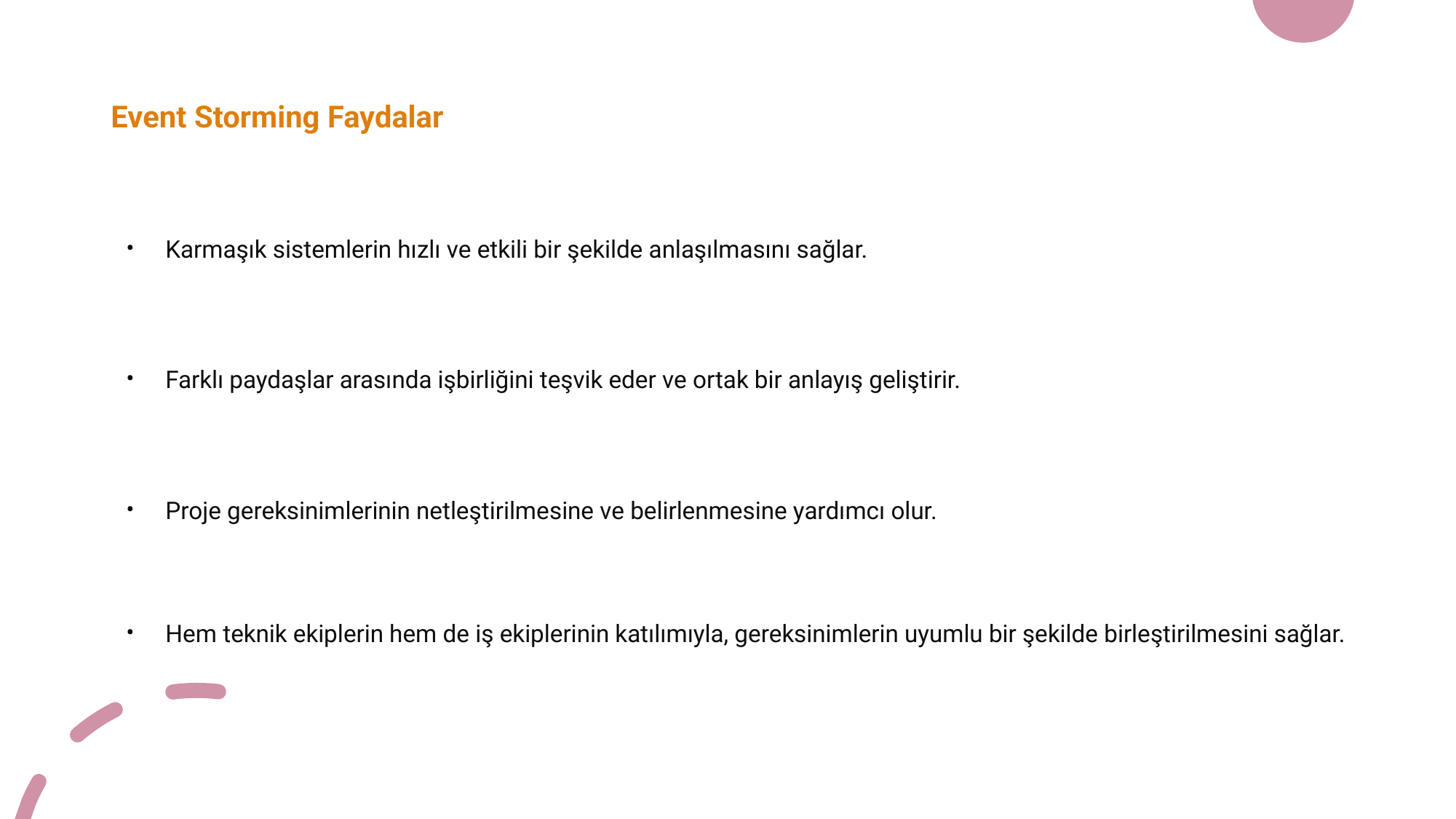

# Event Storming Faydalar

Karmaşık sistemlerin hızlı ve etkili bir şekilde anlaşılmasını sağlar.

Farklı paydaşlar arasında işbirliğini teşvik eder ve ortak bir anlayış geliştirir.

Proje gereksinimlerinin netleştirilmesine ve belirlenmesine yardımcı olur.

Hem teknik ekiplerin hem de iş ekiplerinin katılımıyla, gereksinimlerin uyumlu bir şekilde birleştirilmesini sağlar.